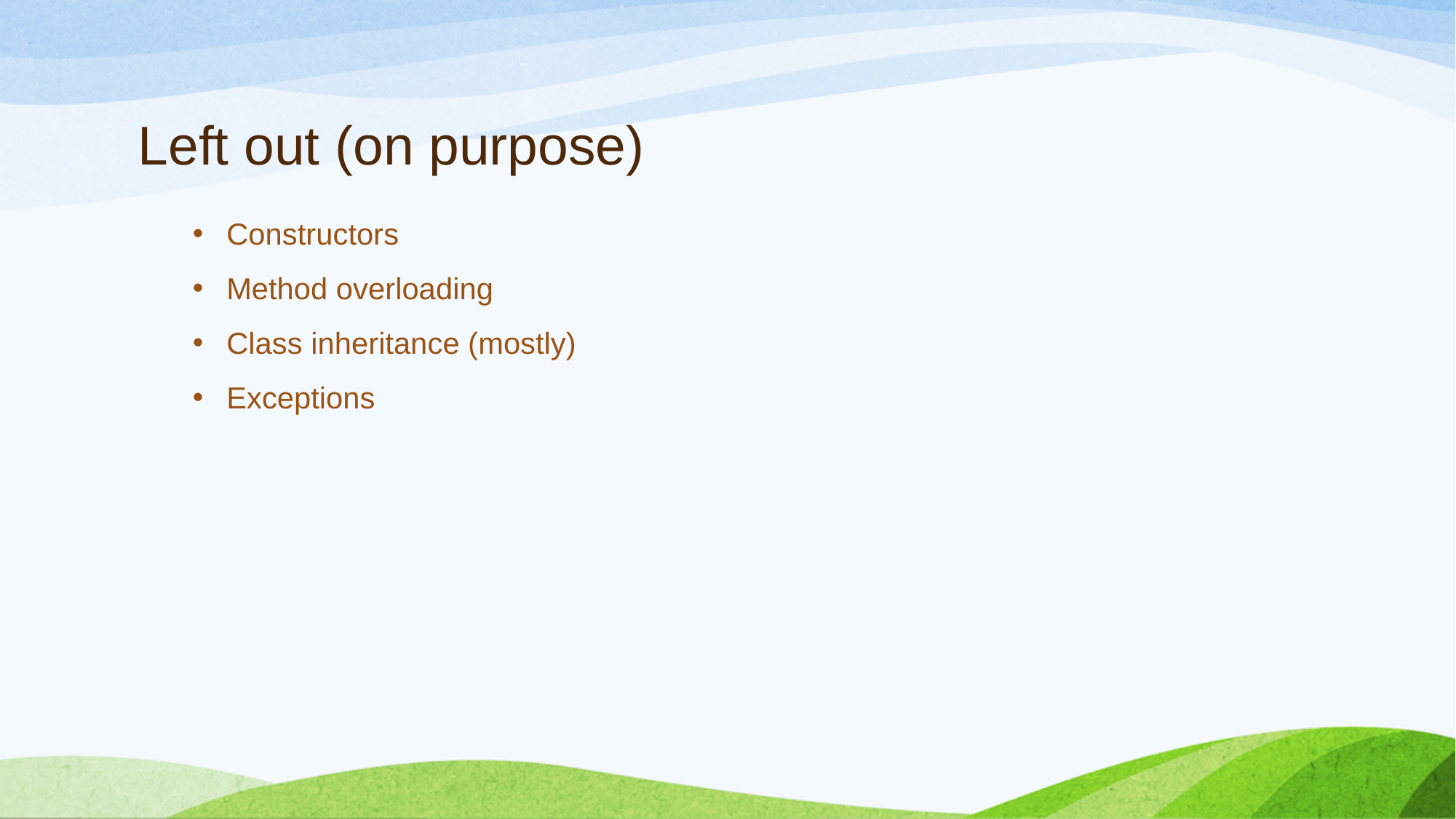

# Left out (on purpose)
Constructors
Method overloading
Class inheritance (mostly)
Exceptions